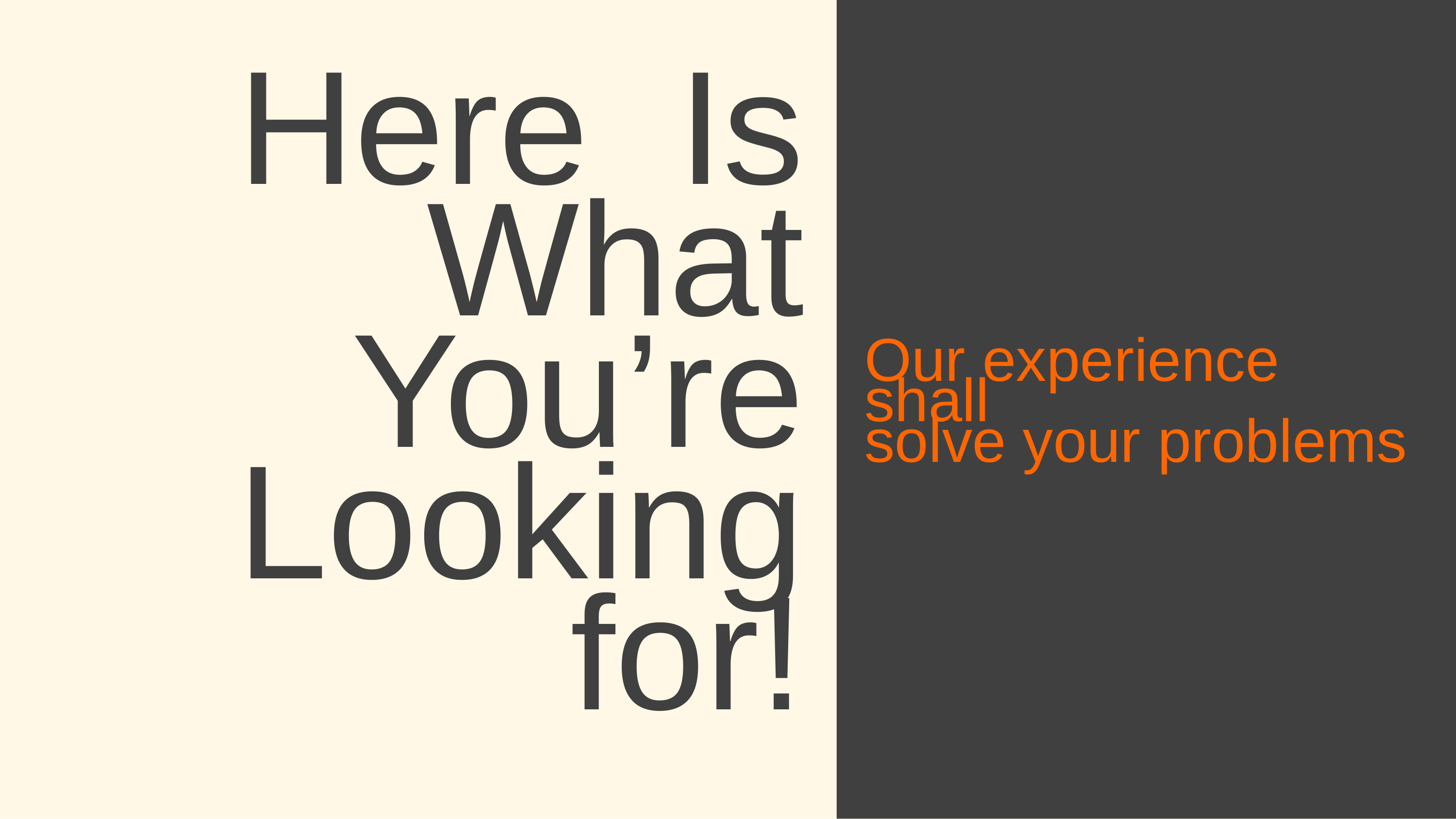

# Here  Is What You’re Looking for!
Our experience shall
solve your problems